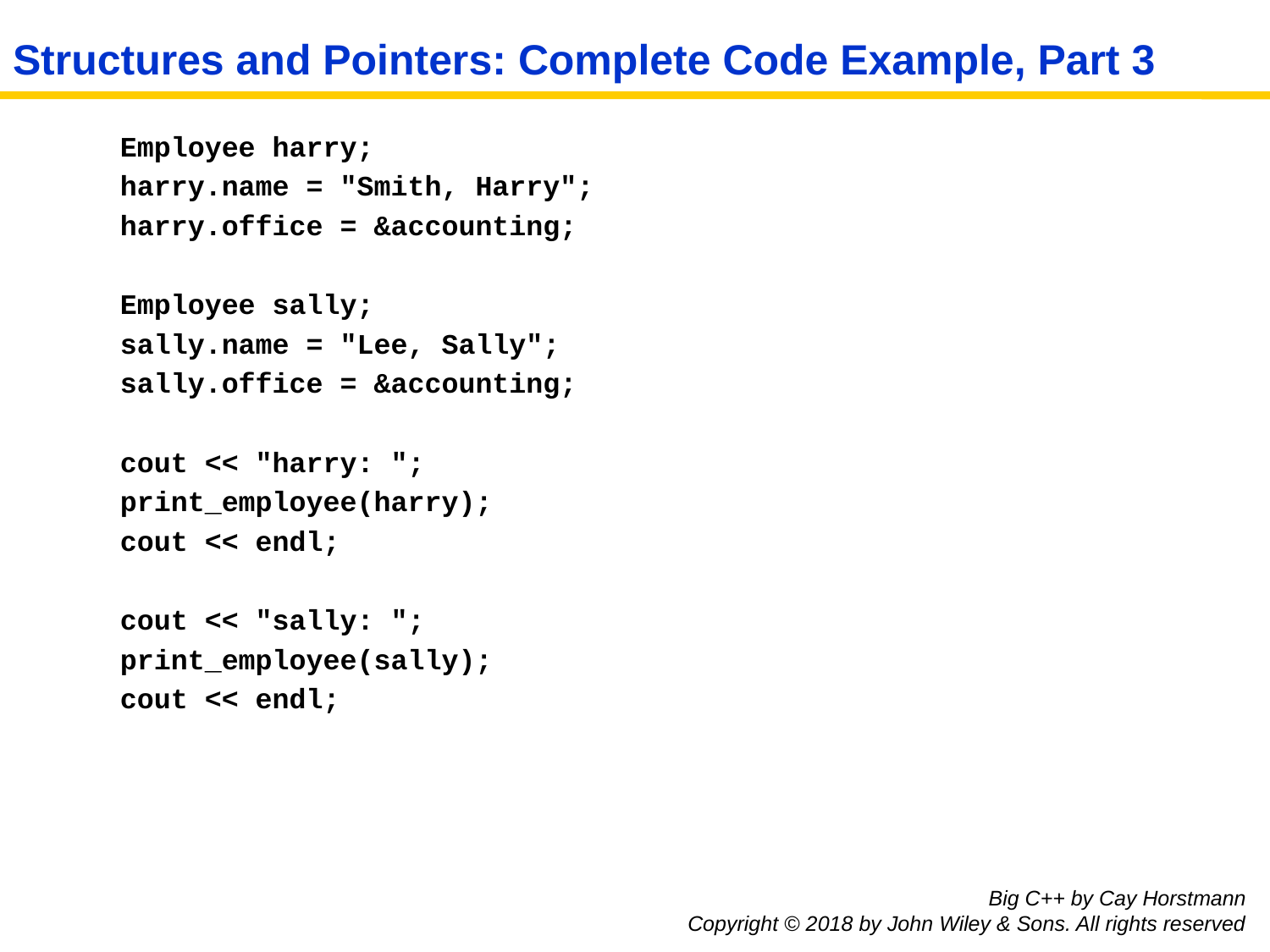

# Structures and Pointers: Complete Code Example, Part 3
   Employee harry;
   harry.name = "Smith, Harry";
   harry.office = &accounting;

   Employee sally;
   sally.name = "Lee, Sally";
   sally.office = &accounting;

   cout << "harry: ";
   print_employee(harry);
   cout << endl;

   cout << "sally: ";
   print_employee(sally);
   cout << endl;

Big C++ by Cay Horstmann
Copyright © 2018 by John Wiley & Sons. All rights reserved